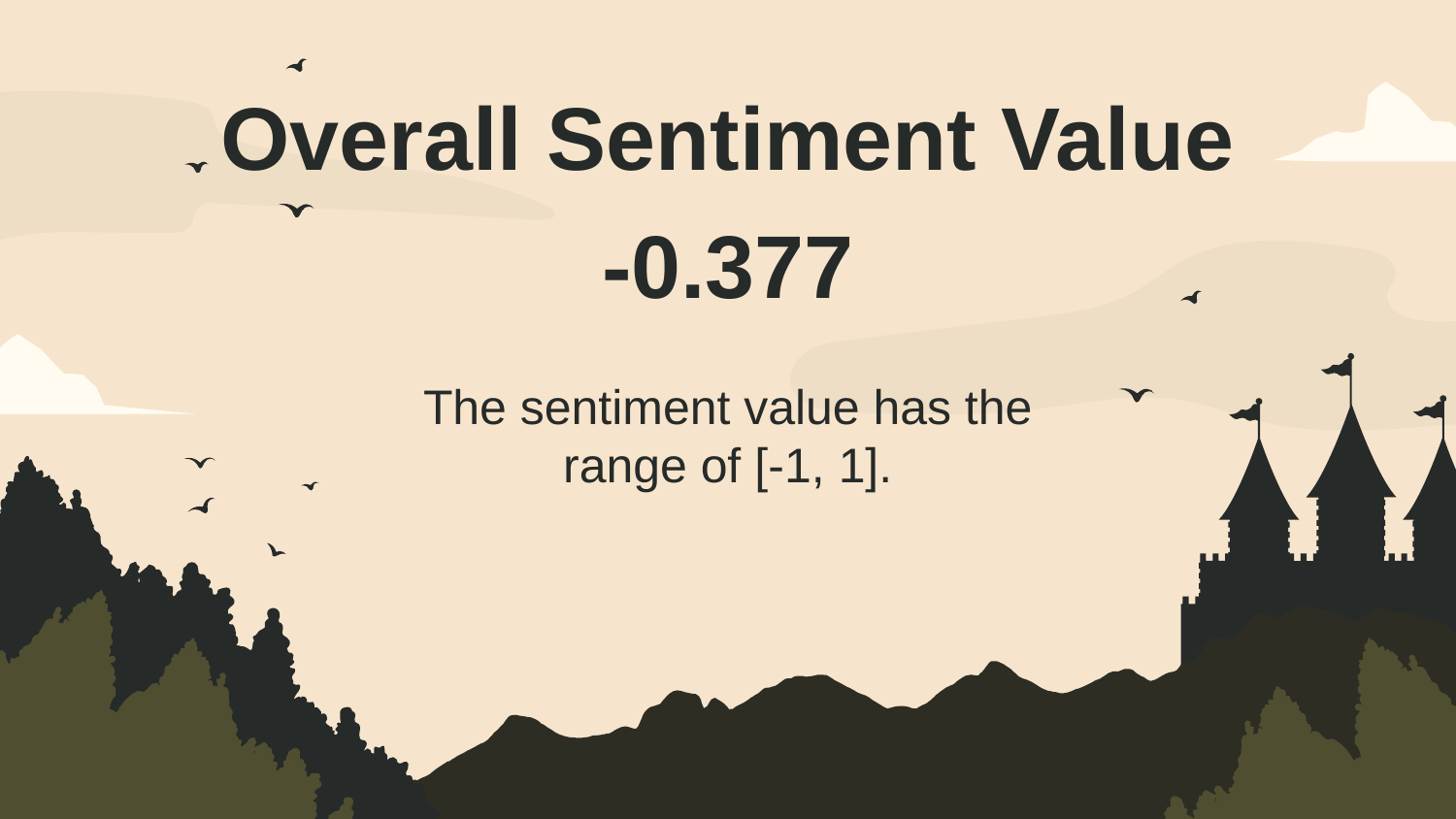

Overall Sentiment Value

# -0.377

The sentiment value has the range of [-1, 1].